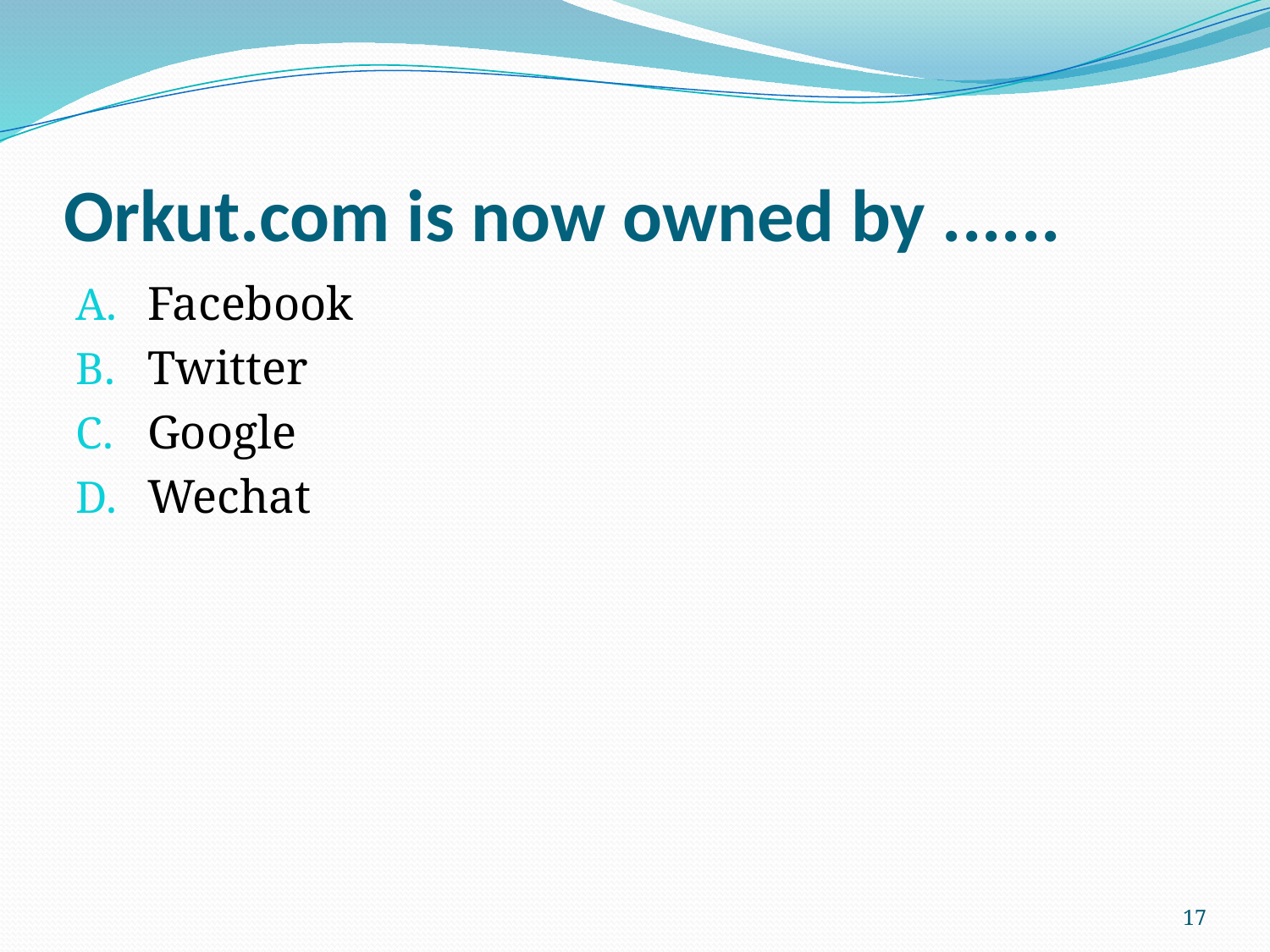

# Orkut.com is now owned by ......
Facebook
Twitter
Google
Wechat
17